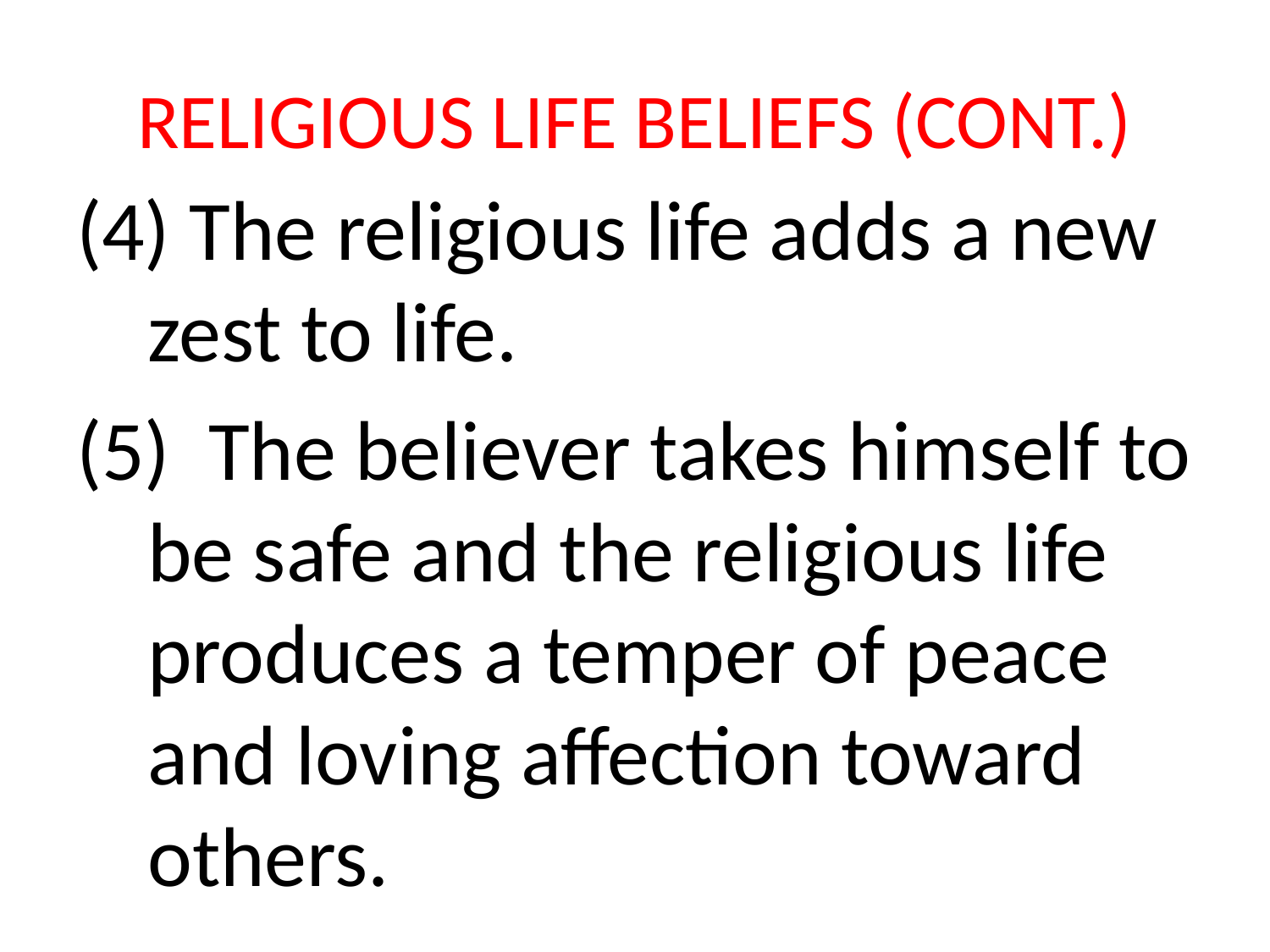

# RELIGIOUS LIFE BELIEFS (CONT.)
 The religious life adds a new zest to life.
(5)  The believer takes himself to be safe and the religious life produces a temper of peace and loving affection toward others.